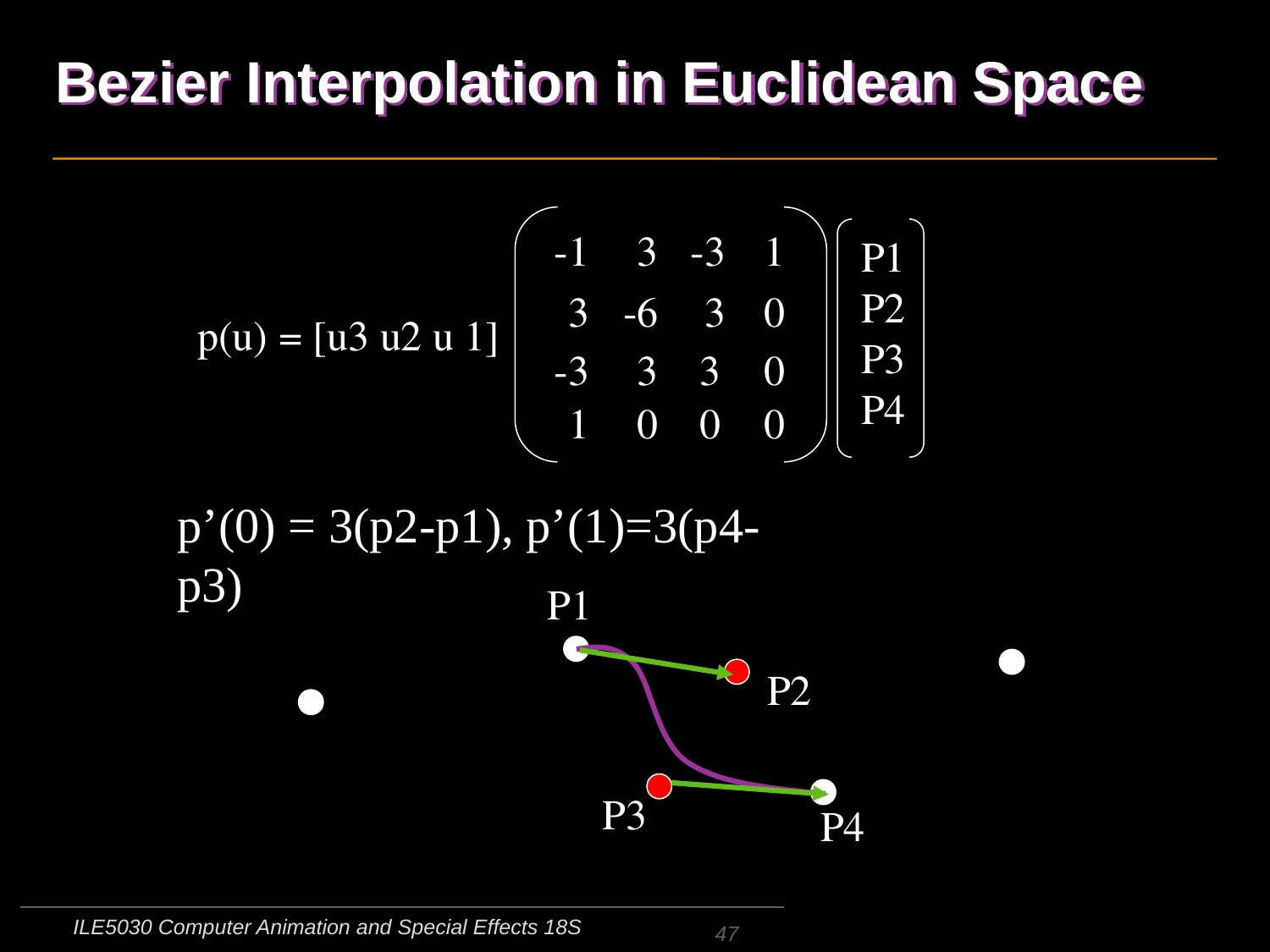

# Bezier Interpolation in Euclidean Space

-1
3
-3
1

P1 P2 P3 P4
3
-6
3
0
p(u) = [u3 u2 u 1]
-3
3
3
0
1
0
0
0
p’(0) = 3(p2-p1), p’(1)=3(p4-p3)
P1
P2
P3
P4

ILE5030 Computer Animation and Special Effects 18S
47